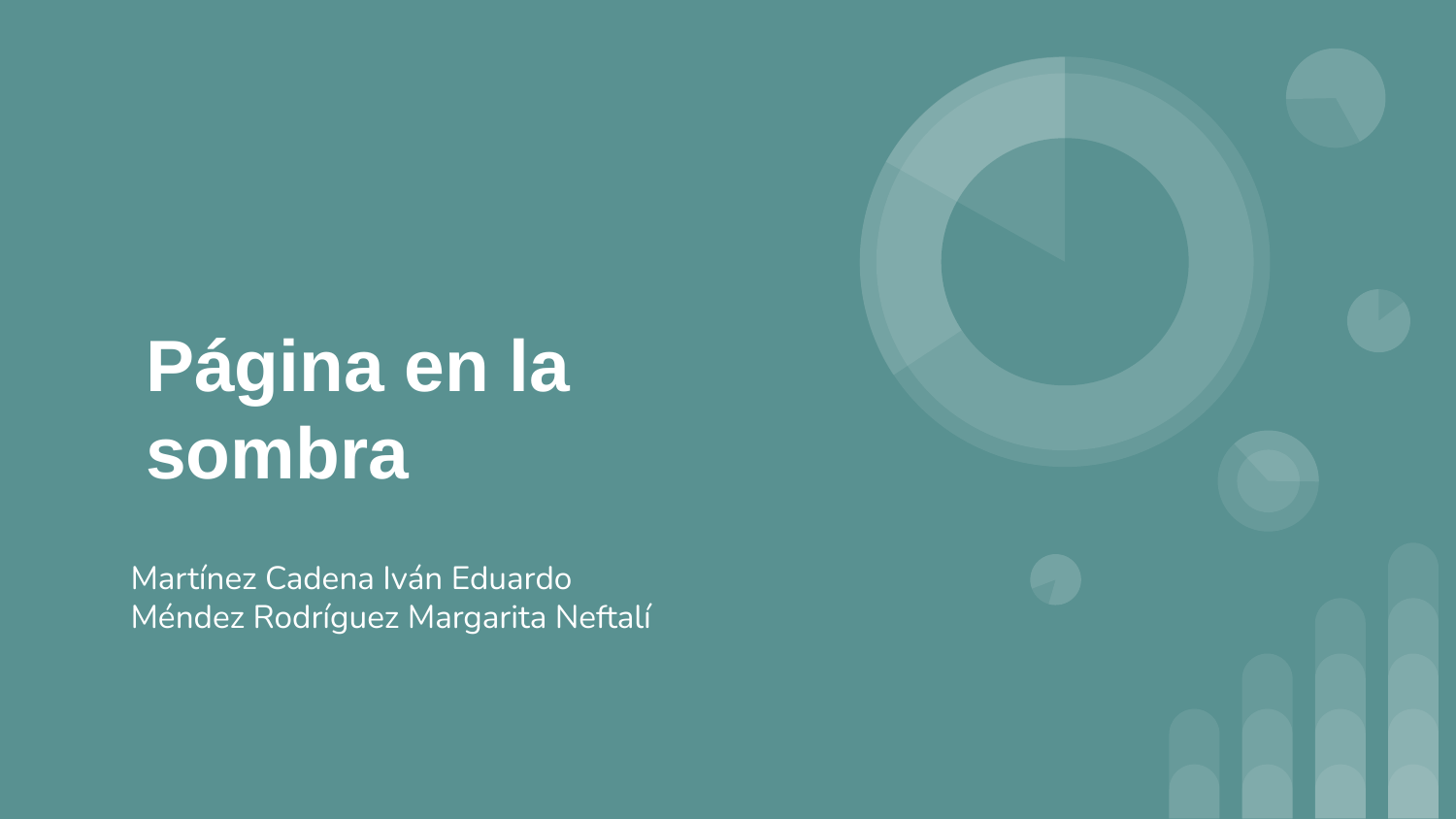

# Página en la sombra
Martínez Cadena Iván Eduardo
Méndez Rodríguez Margarita Neftalí